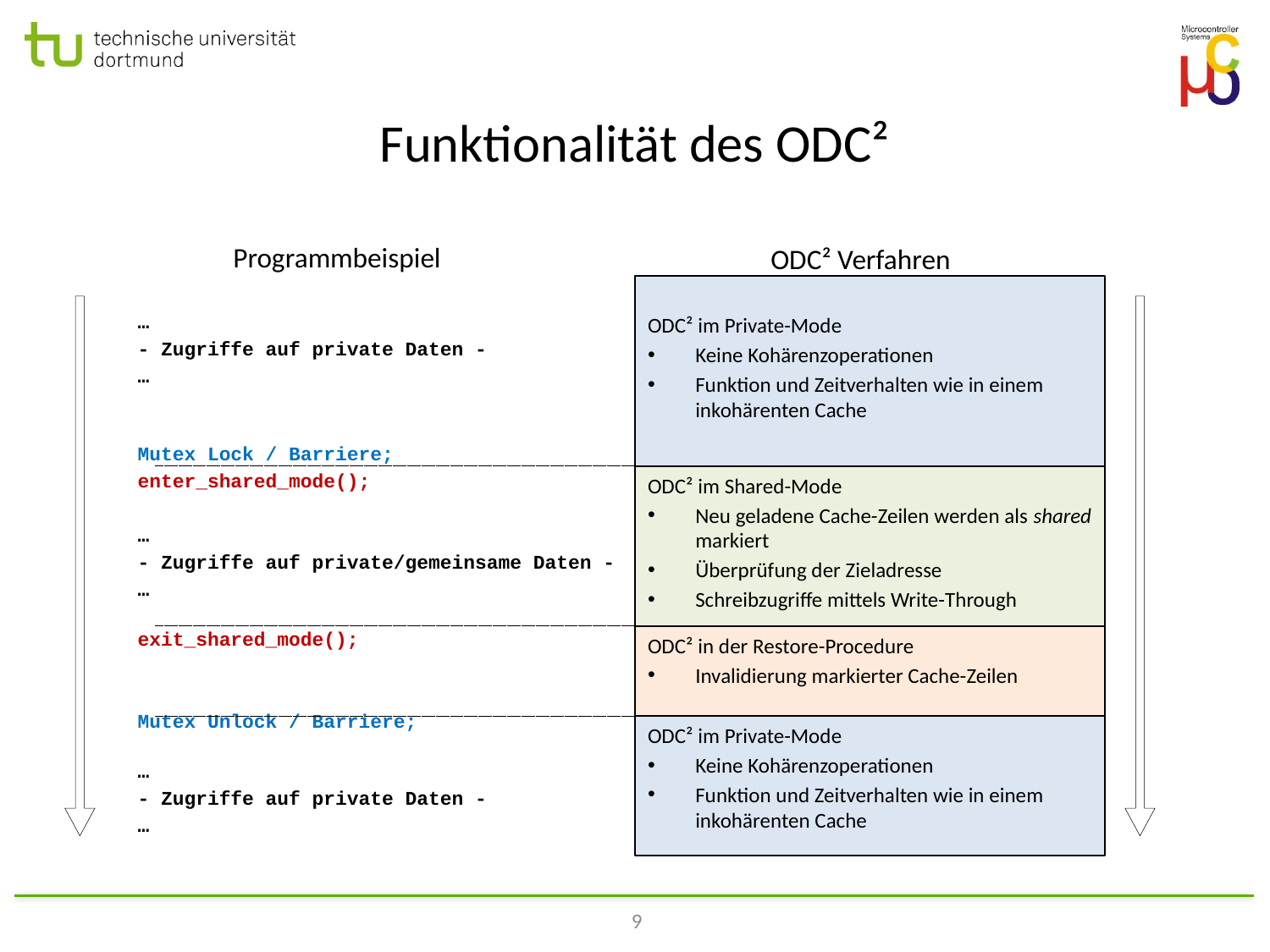

# Funktionalität des ODC²
Programmbeispiel
ODC² Verfahren

…
- Zugriffe auf private Daten -
…

Mutex Lock / Barriere;
enter_shared_mode();

…
- Zugriffe auf private/gemeinsame Daten -
…
exit_shared_mode();

Mutex Unlock / Barriere;
…
- Zugriffe auf private Daten -
…

ODC² im Private-Mode
Keine Kohärenzoperationen
Funktion und Zeitverhalten wie in einem inkohärenten Cache

ODC² im Shared-Mode
Neu geladene Cache-Zeilen werden als shared markiert
Überprüfung der Zieladresse
Schreibzugriffe mittels Write-Through

ODC² in der Restore-Procedure
Invalidierung markierter Cache-Zeilen

ODC² im Private-Mode
Keine Kohärenzoperationen
Funktion und Zeitverhalten wie in einem inkohärenten Cache

9